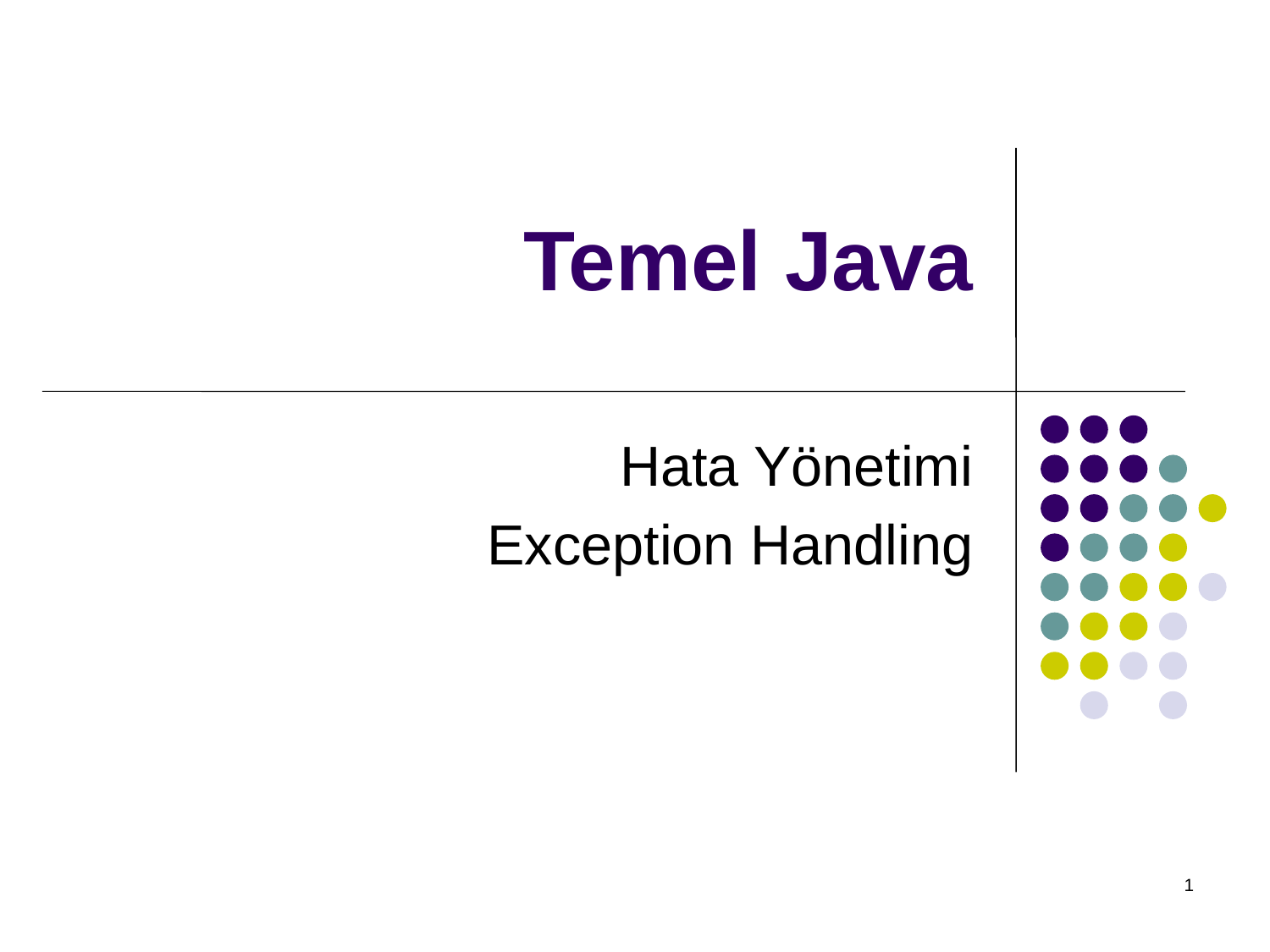

# Temel Java
Hata Yönetimi
Exception Handling

1